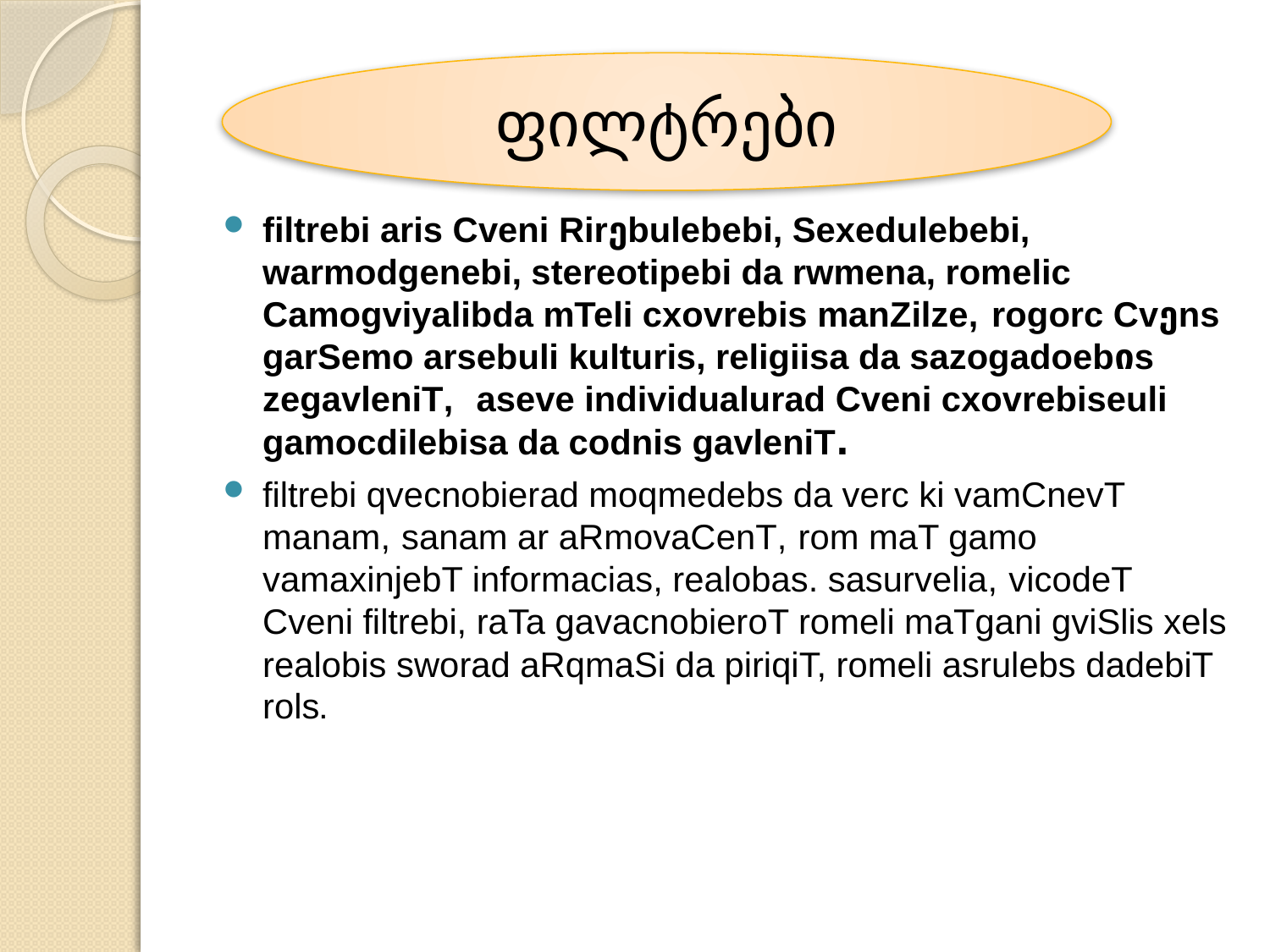

#
ფილტრები
filtrebi aris Cveni Rirეbulebebi, Sexedulebebi, warmodgenebi, stereotipebi da rwmena, romelic Camogviyalibda mTeli cxovrebis manZilze, rogorc Cvეns garSemo arsebuli kulturis, religiisa da sazogadoebიs  zegavleniT,  aseve individualurad Cveni cxovrebiseuli gamocdilebisa da codnis gavleniT.
filtrebi qvecnobierad moqmedebs da verc ki vamCnevT manam, sanam ar aRmovaCenT, rom maT gamo vamaxinjebT informacias, realobas. sasurvelia, vicodeT Cveni filtrebi, raTa gavacnobieroT romeli maTgani gviSlis xels realobis sworad aRqmaSi da piriqiT, romeli asrulebs dadebiT rols.